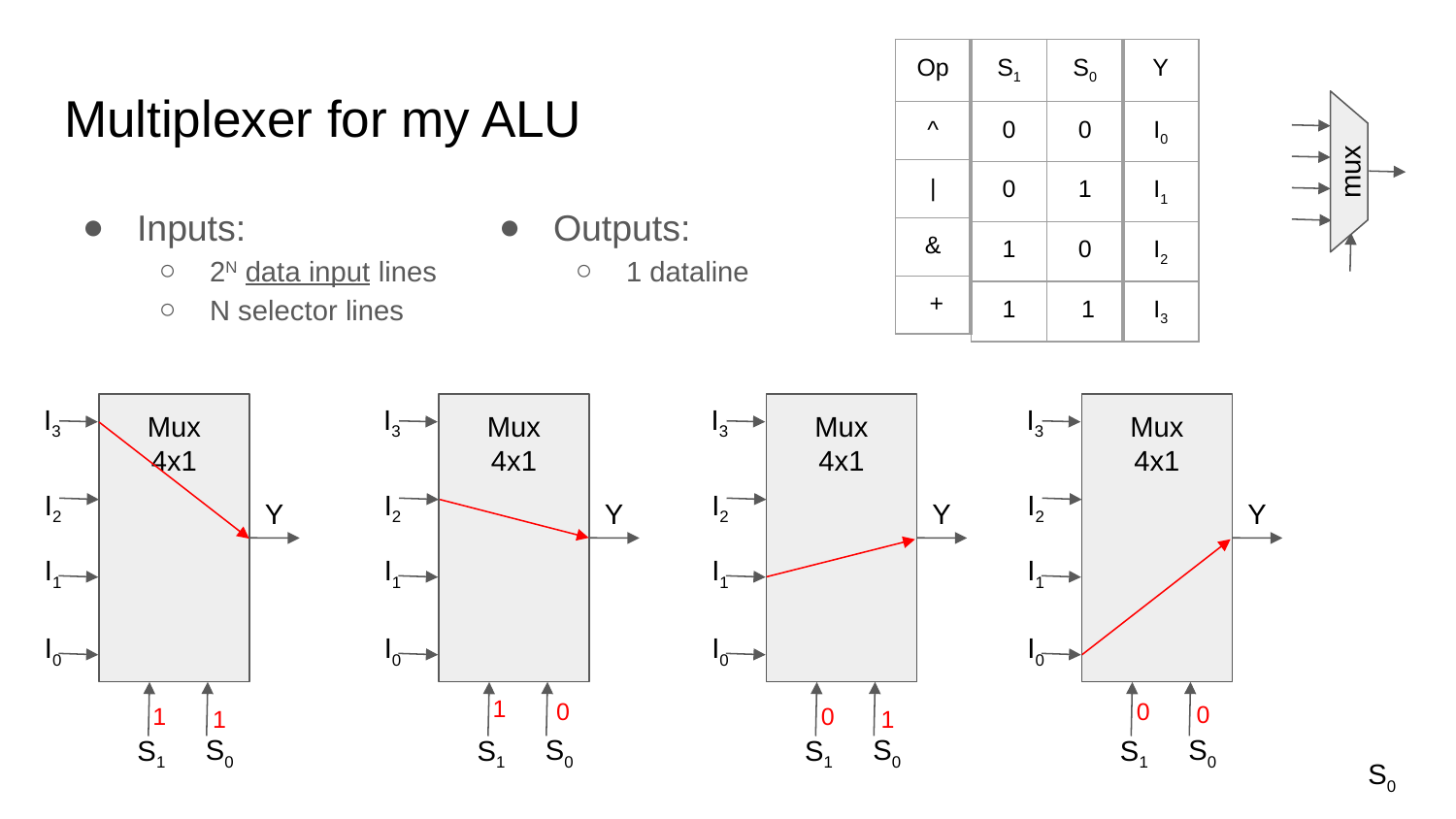

| Op |
| --- |
| ^ |
| | |
| & |
| + |
| S1 | S0 | Y |
| --- | --- | --- |
| 0 | 0 | I0 |
| 0 | 1 | I1 |
| 1 | 0 | I2 |
| 1 | 1 | I3 |
# Multiplexer for my ALU
mux
Inputs:
2N data input lines
N selector lines

Outputs:
1 dataline
I3
I3
I3
I3
Mux
4x1
Mux
4x1
Mux
4x1
Mux
4x1
I2
I2
I2
I2
Y
Y
Y
Y
I1
I1
I1
I1
I0
I0
I0
I0
1
0
0
0
1
1
0
1
S0
S0
S0
S0
S1
S1
S1
S1
S0